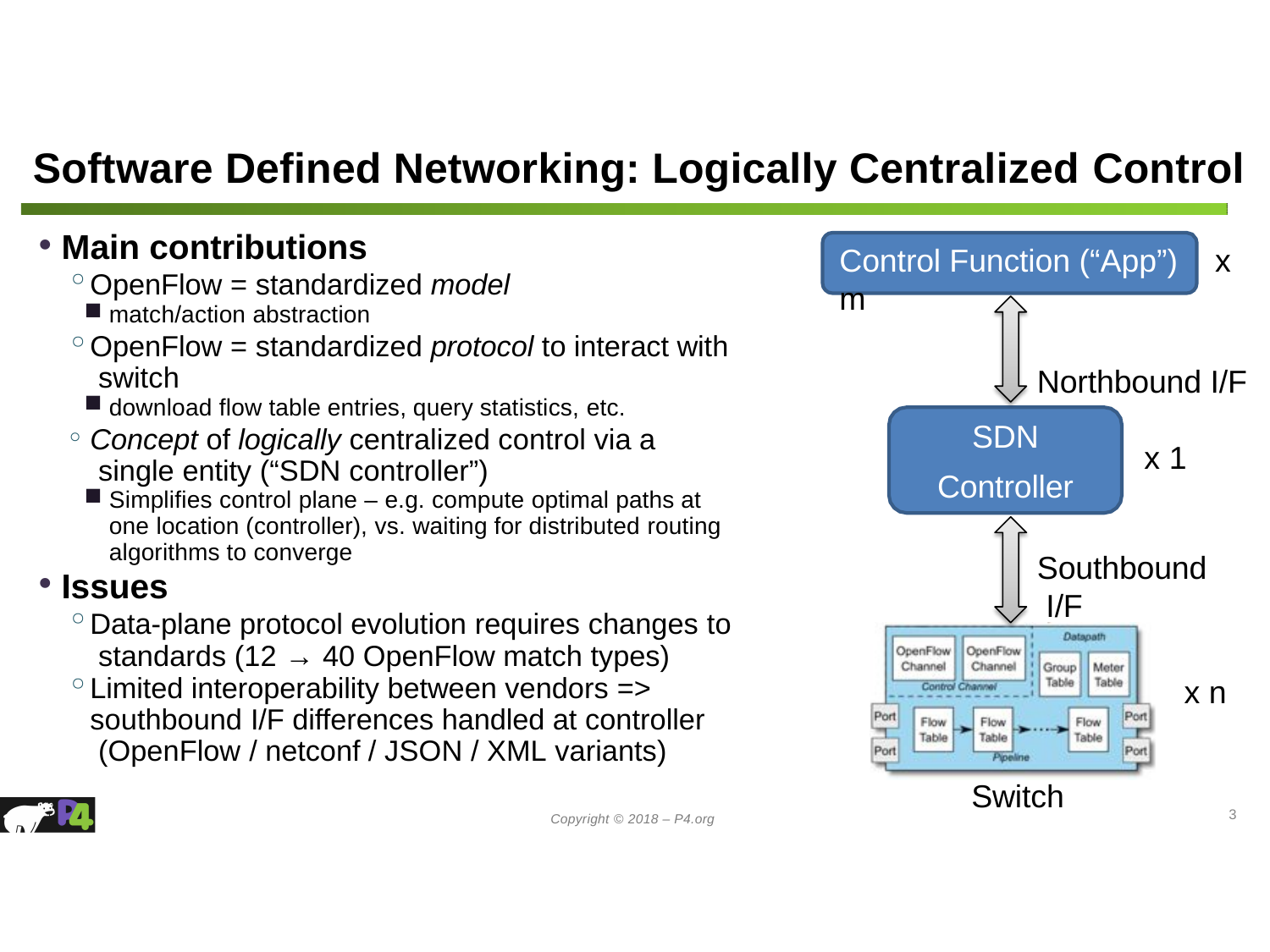

# Software Defined Networking: Logically Centralized Control

Main contributions
OpenFlow = standardized model
match/action abstraction
OpenFlow = standardized protocol to interact with  switch
download flow table entries, query statistics, etc.
Concept of logically centralized control via a  single entity (“SDN controller”)
Simplifies control plane – e.g. compute optimal paths at  one location (controller), vs. waiting for distributed routing  algorithms to converge
Issues
Data-plane protocol evolution requires changes to  standards (12 → 40 OpenFlow match types)
Limited interoperability between vendors =>  southbound I/F differences handled at controller  (OpenFlow / netconf / JSON / XML variants)

Control Function (“App”)	x m

Northbound I/F
SDN
Controller

x 1

Southbound  I/F
x n
Switch

3
Copyright © 2018 – P4.org